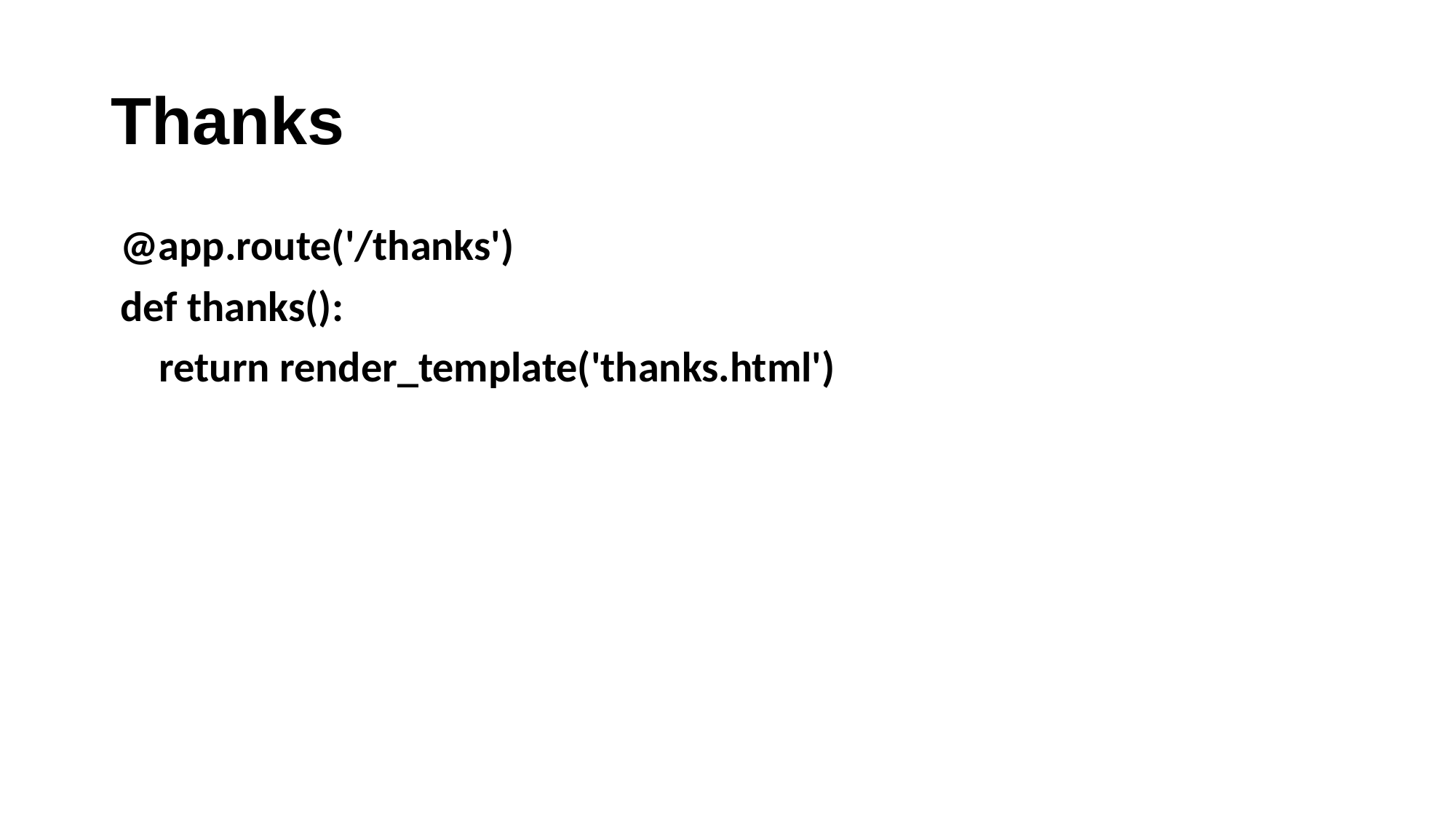

# Thanks
 @app.route('/thanks')
 def thanks():
     return render_template('thanks.html')